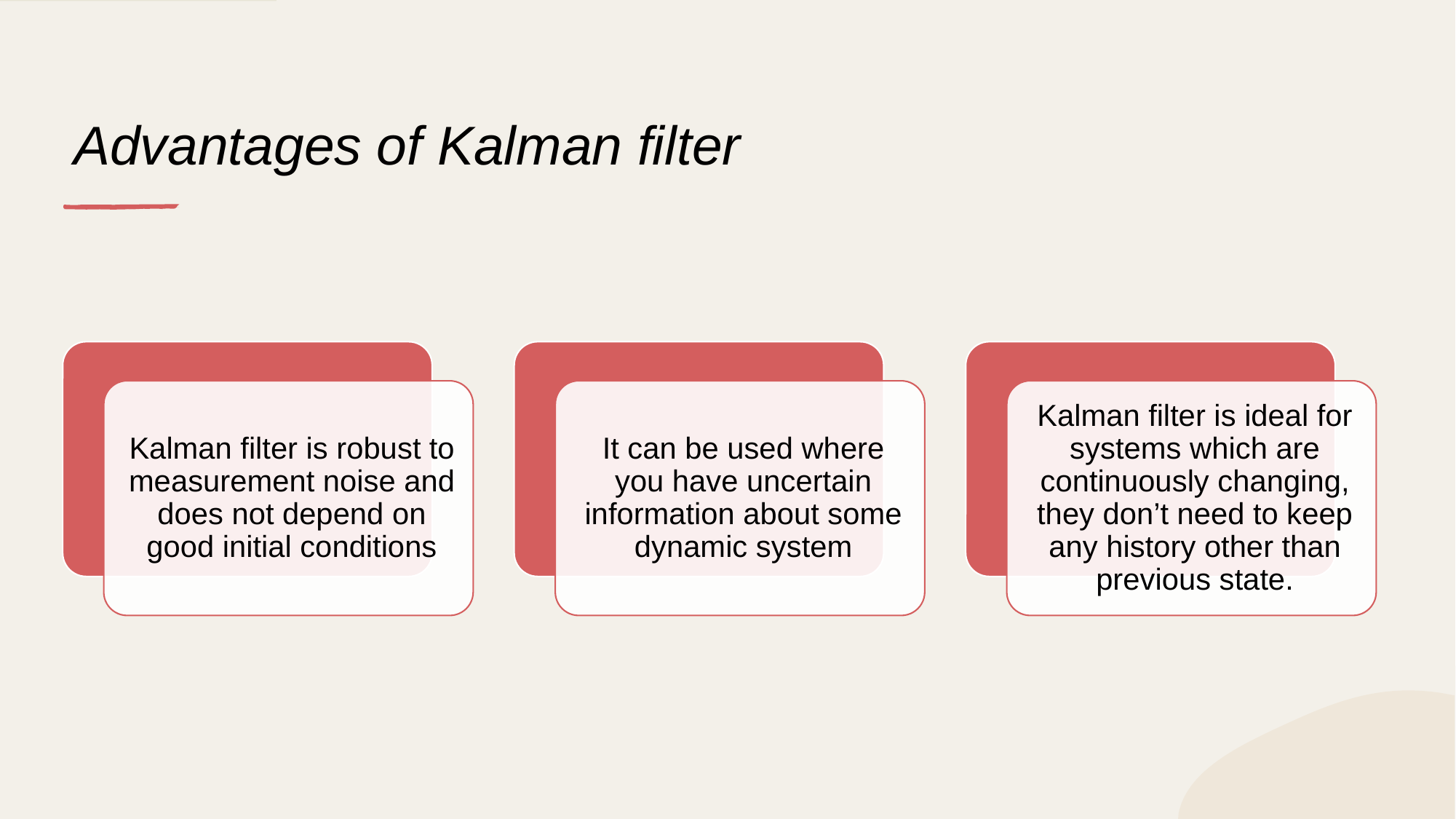

# Advantages of Kalman filter

Kalman filter is robust to measurement noise and does not depend on good initial conditions
It can be used where you have uncertain information about some dynamic system
Kalman filter is ideal for systems which are continuously changing, they don’t need to keep any history other than previous state.